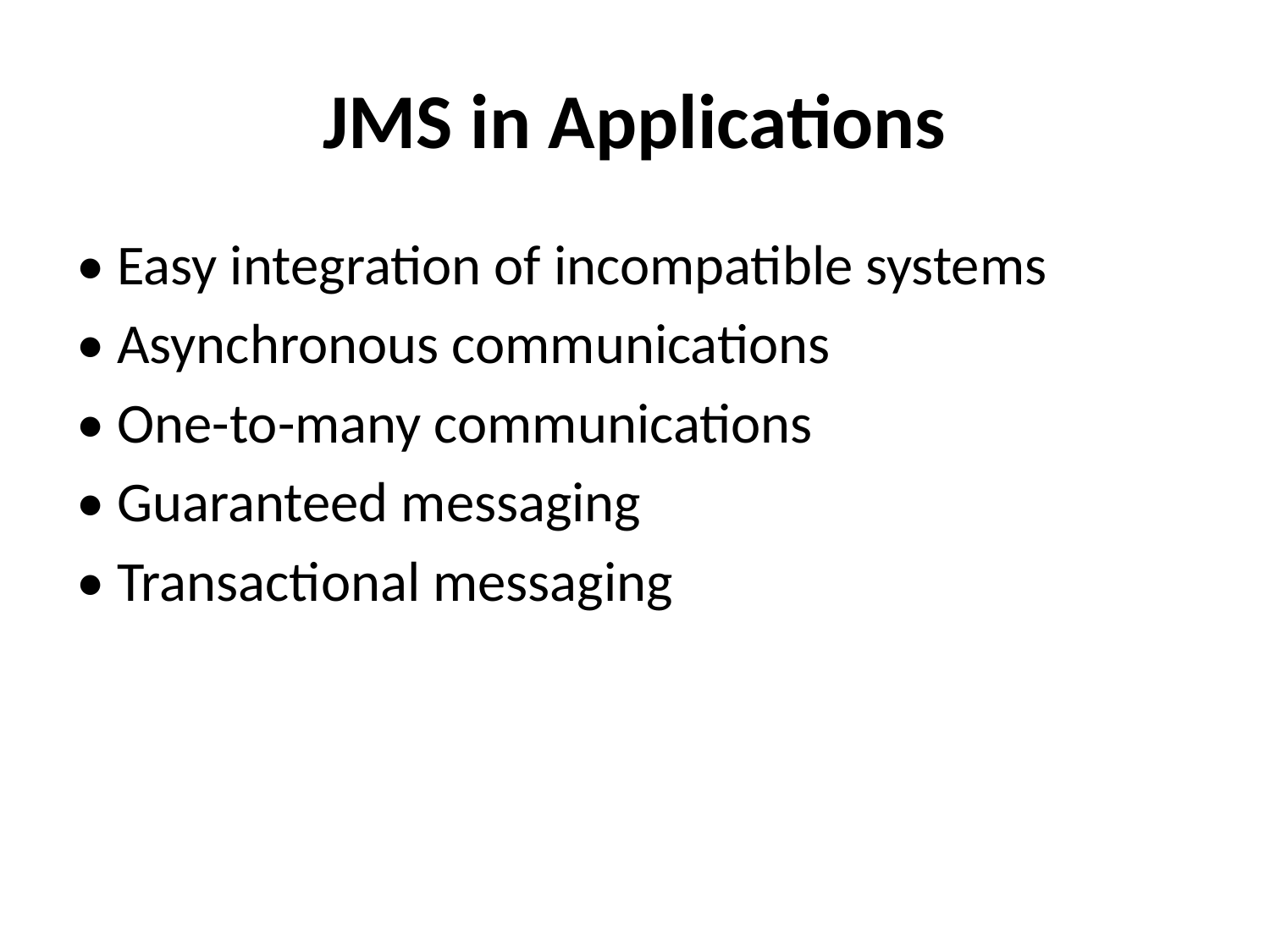

# JMS in Applications
• Easy integration of incompatible systems
• Asynchronous communications
• One-to-many communications
• Guaranteed messaging
• Transactional messaging